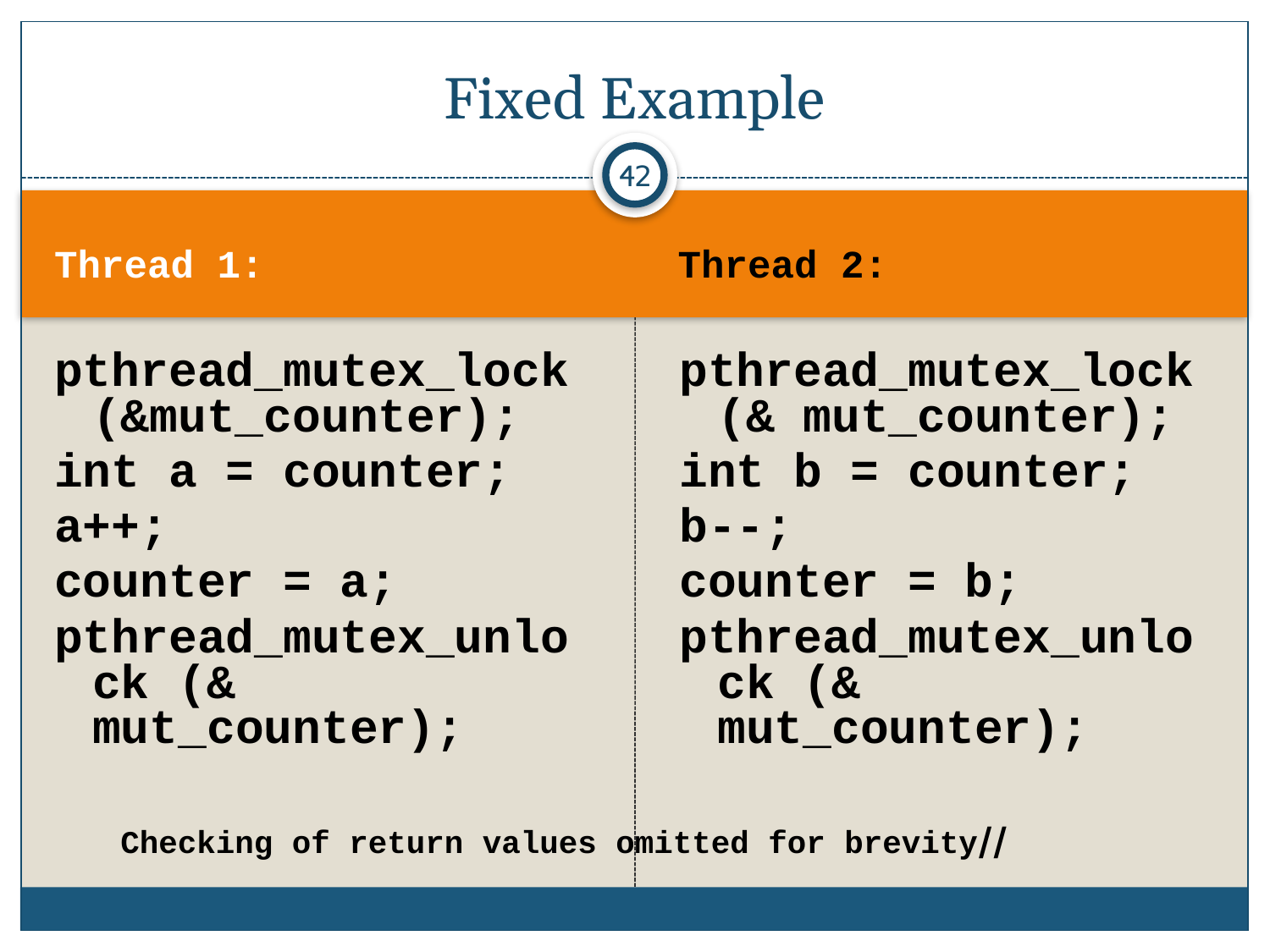

# Fixed Example
42
Thread 1:
Thread 2:
pthread_mutex_lock (&mut_counter);
int a = counter;
a++;
counter = a;
pthread_mutex_unlock (& mut_counter);

pthread_mutex_lock (& mut_counter);
int b = counter;
b--;
counter = b;
pthread_mutex_unlock (&  mut_counter);
//Checking of return values omitted for brevity